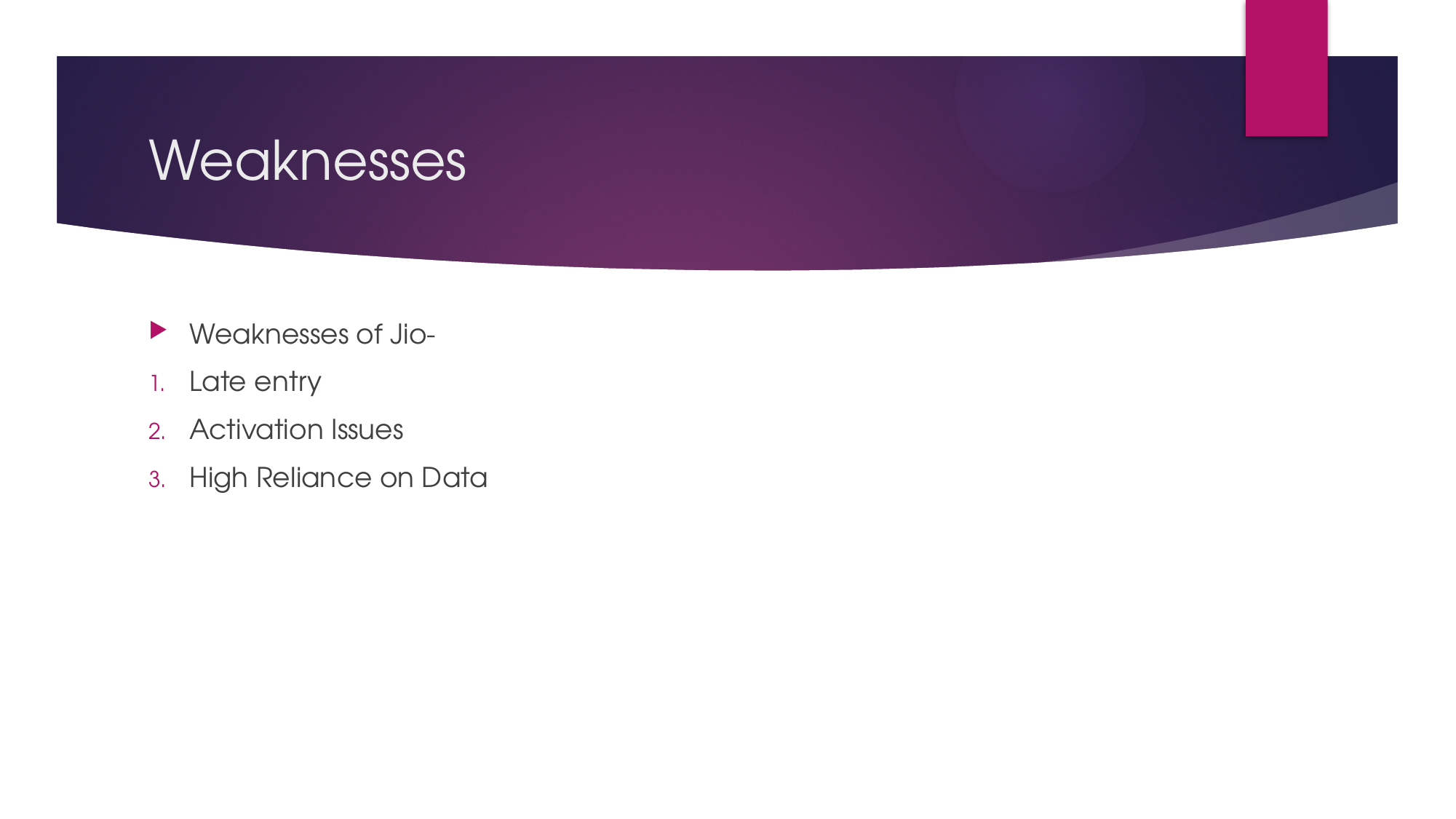

# Weaknesses
Weaknesses of Jio-
Late entry
Activation Issues
High Reliance on Data